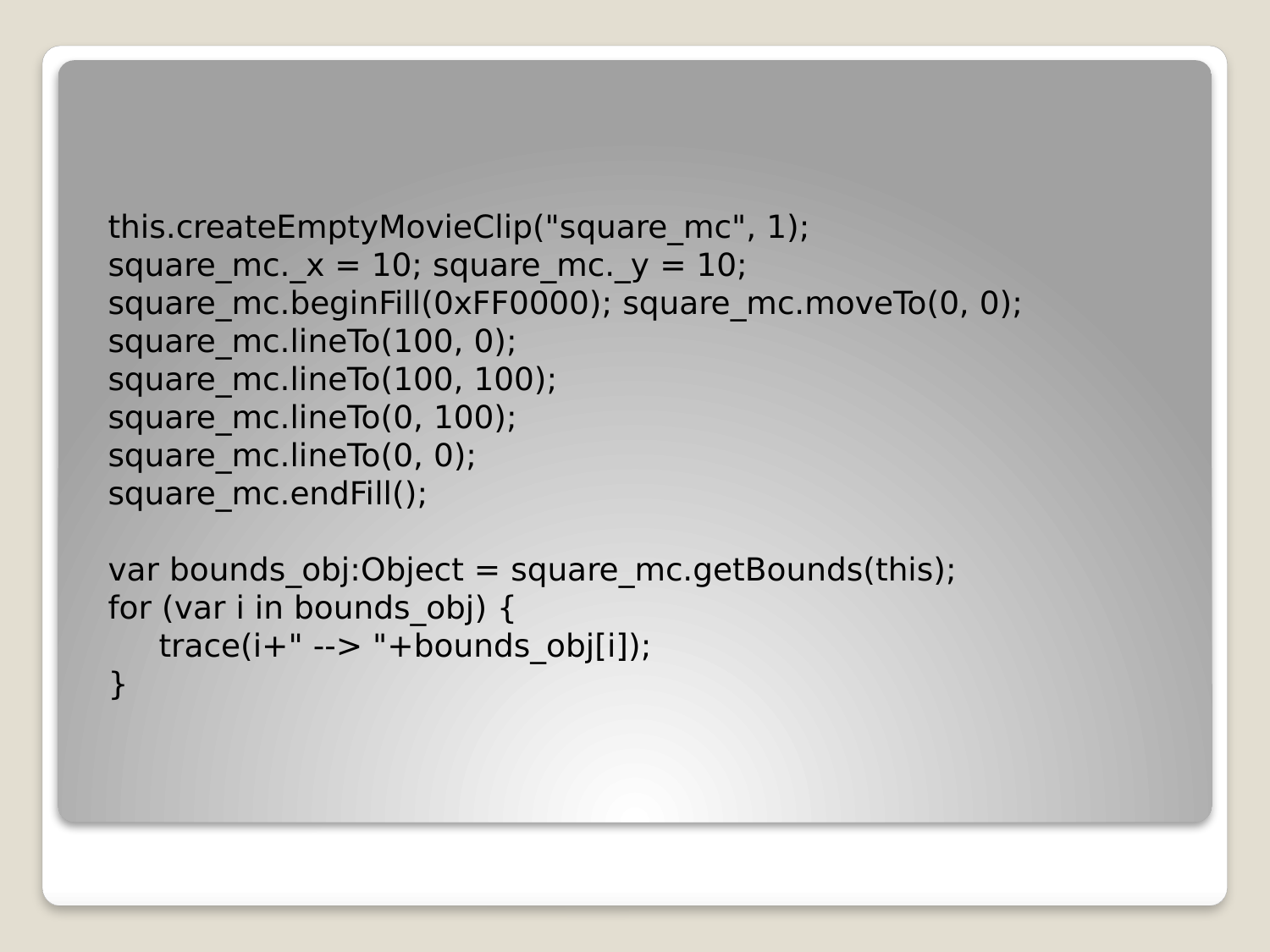

this.createEmptyMovieClip("square_mc", 1);
square_mc._x = 10; square_mc._y = 10;
square_mc.beginFill(0xFF0000); square_mc.moveTo(0, 0);
square_mc.lineTo(100, 0);
square_mc.lineTo(100, 100);
square_mc.lineTo(0, 100);
square_mc.lineTo(0, 0);
square_mc.endFill();

var bounds_obj:Object = square_mc.getBounds(this);
for (var i in bounds_obj) {
     trace(i+" --> "+bounds_obj[i]);
}